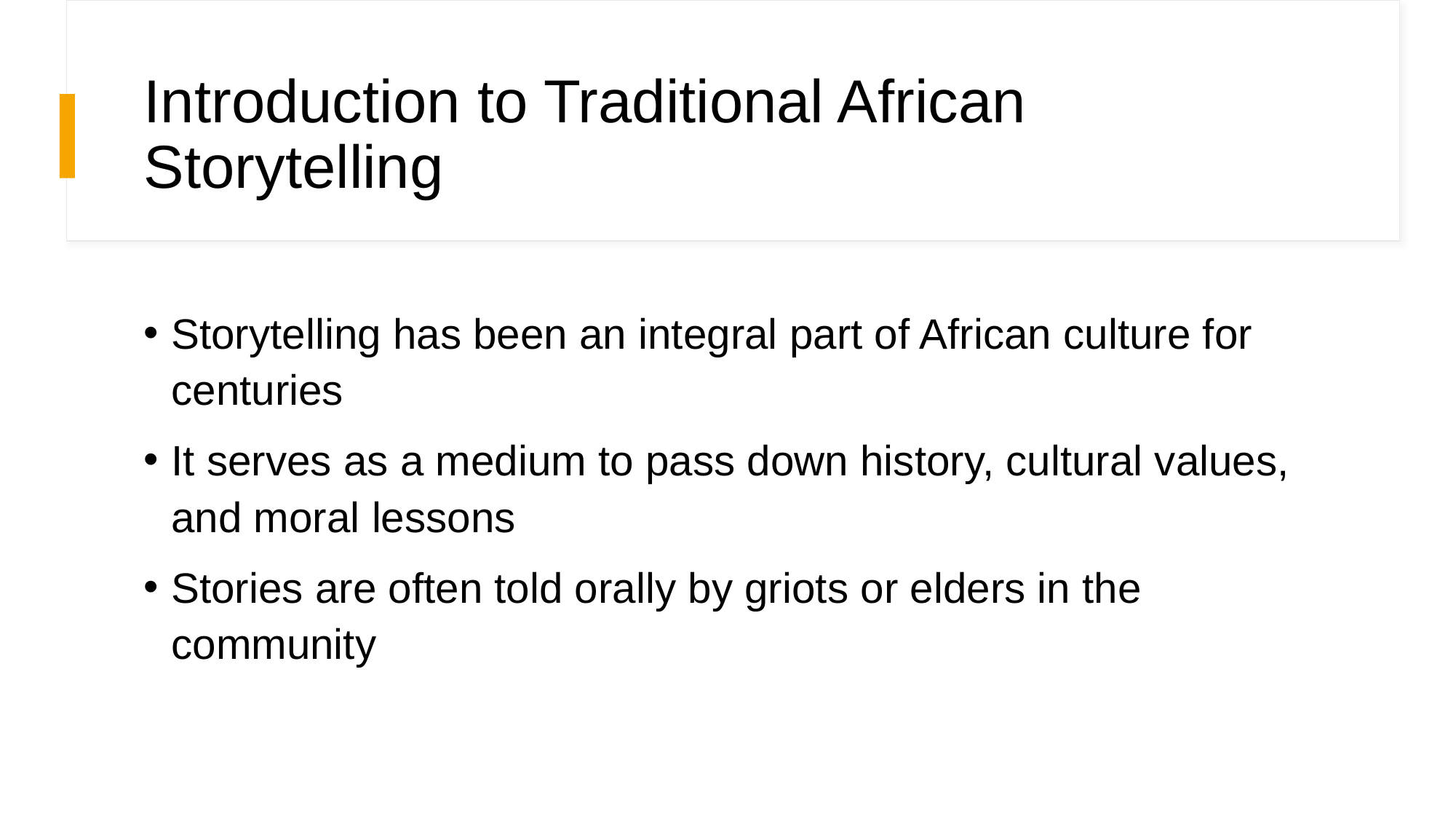

# Introduction to Traditional African Storytelling
Storytelling has been an integral part of African culture for centuries
It serves as a medium to pass down history, cultural values, and moral lessons
Stories are often told orally by griots or elders in the community